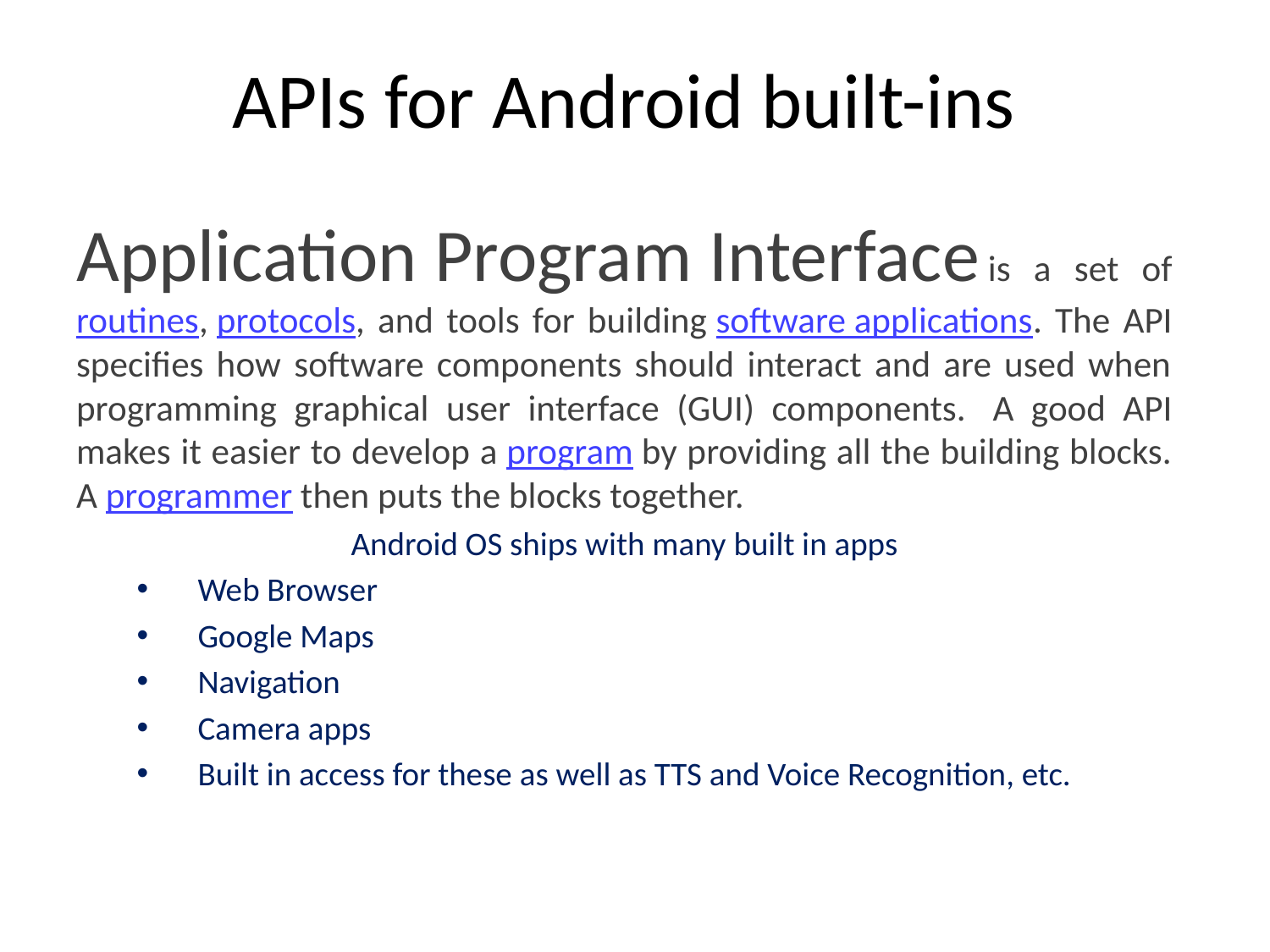

# APIs for Android built-ins
Application Program Interface is a set of routines, protocols, and tools for building software applications. The API specifies how software components should interact and are used when programming graphical user interface (GUI) components.  A good API makes it easier to develop a program by providing all the building blocks. A programmer then puts the blocks together.
Android OS ships with many built in apps
Web Browser
Google Maps
Navigation
Camera apps
Built in access for these as well as TTS and Voice Recognition, etc.